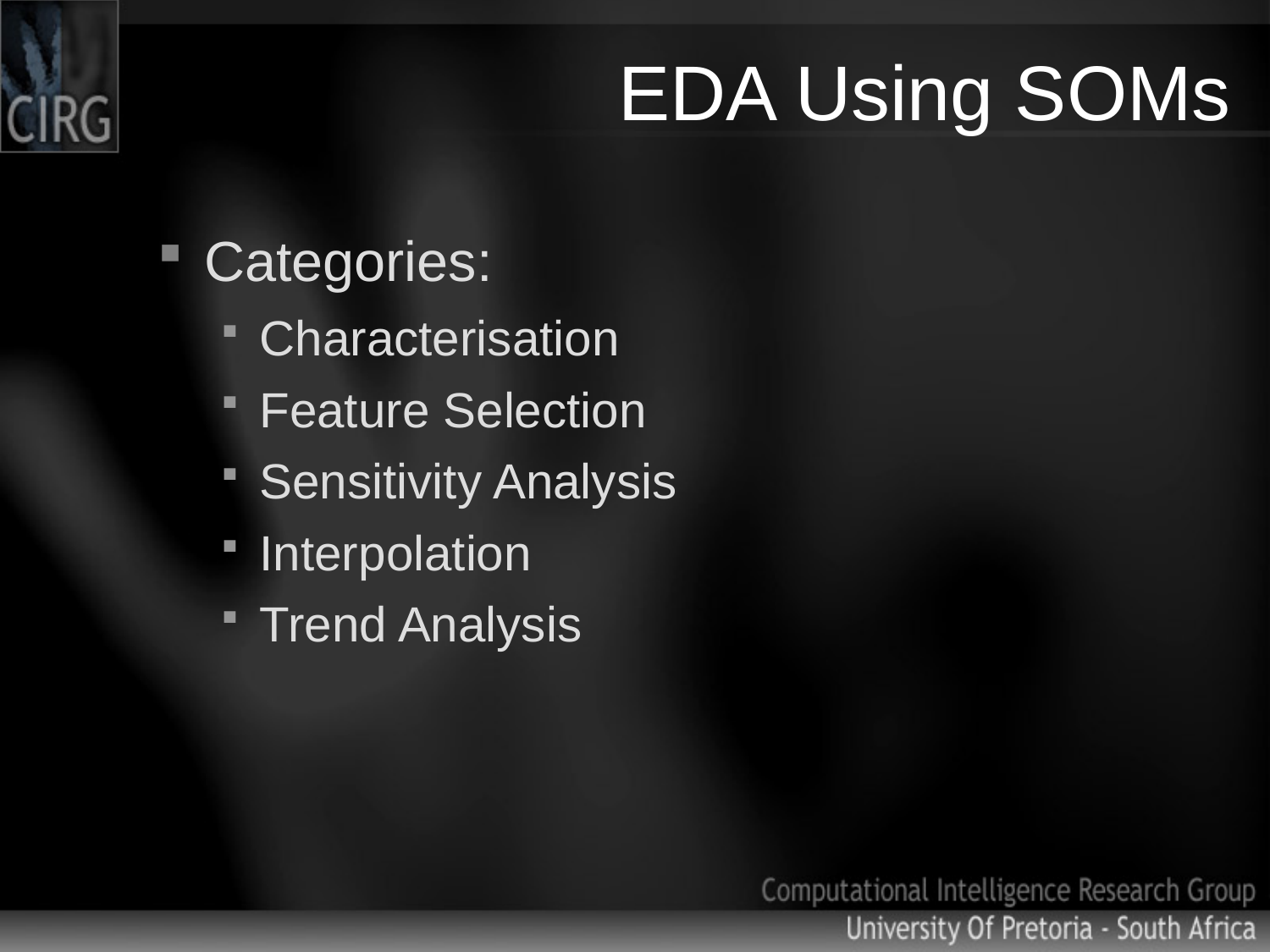

# EDA Using SOMs
Categories:
Characterisation
Feature Selection
Sensitivity Analysis
Interpolation
Trend Analysis